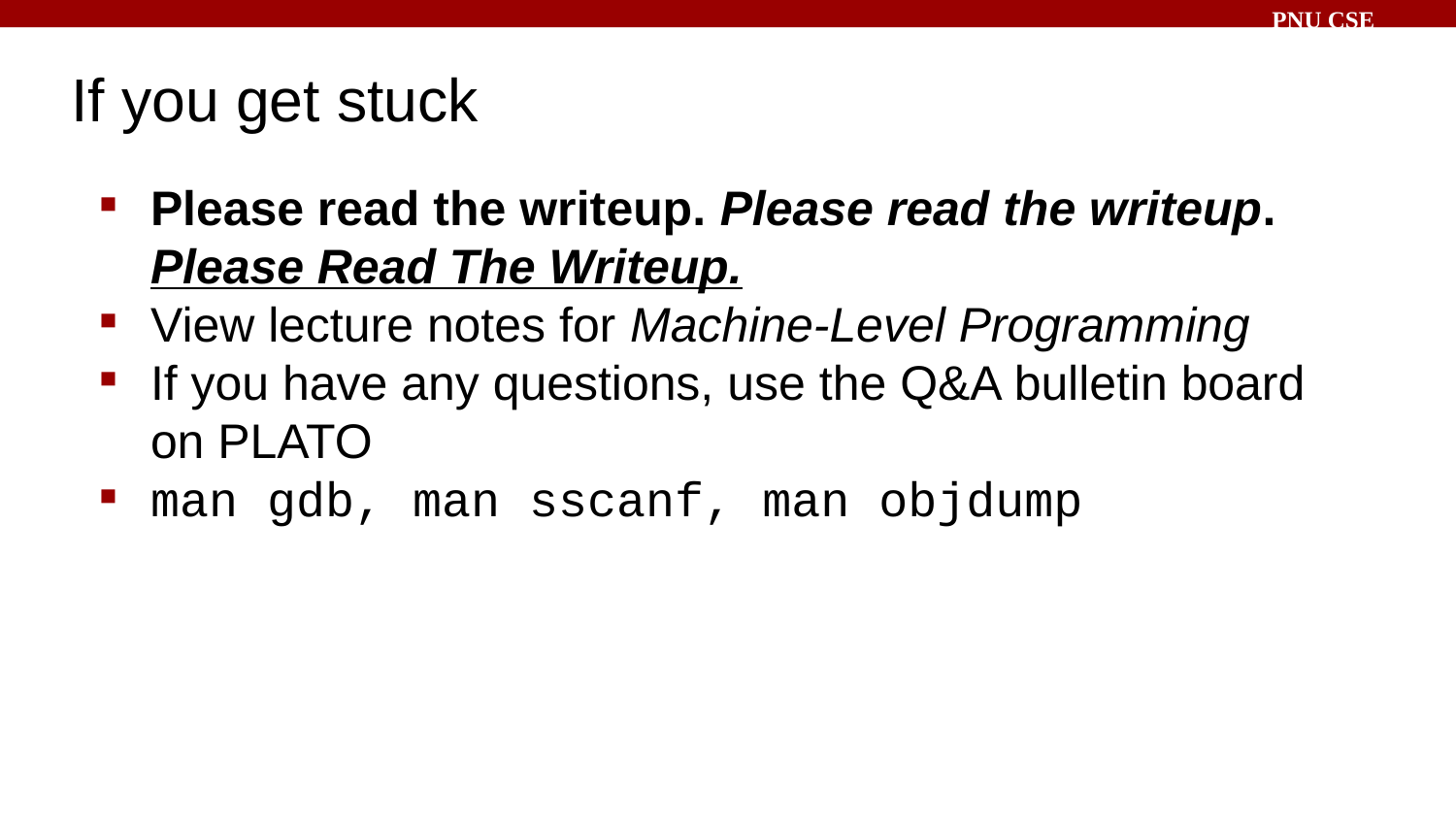

# If you get stuck
Please read the writeup. Please read the writeup. Please Read The Writeup.
View lecture notes for Machine-Level Programming
If you have any questions, use the Q&A bulletin board on PLATO
man gdb, man sscanf, man objdump